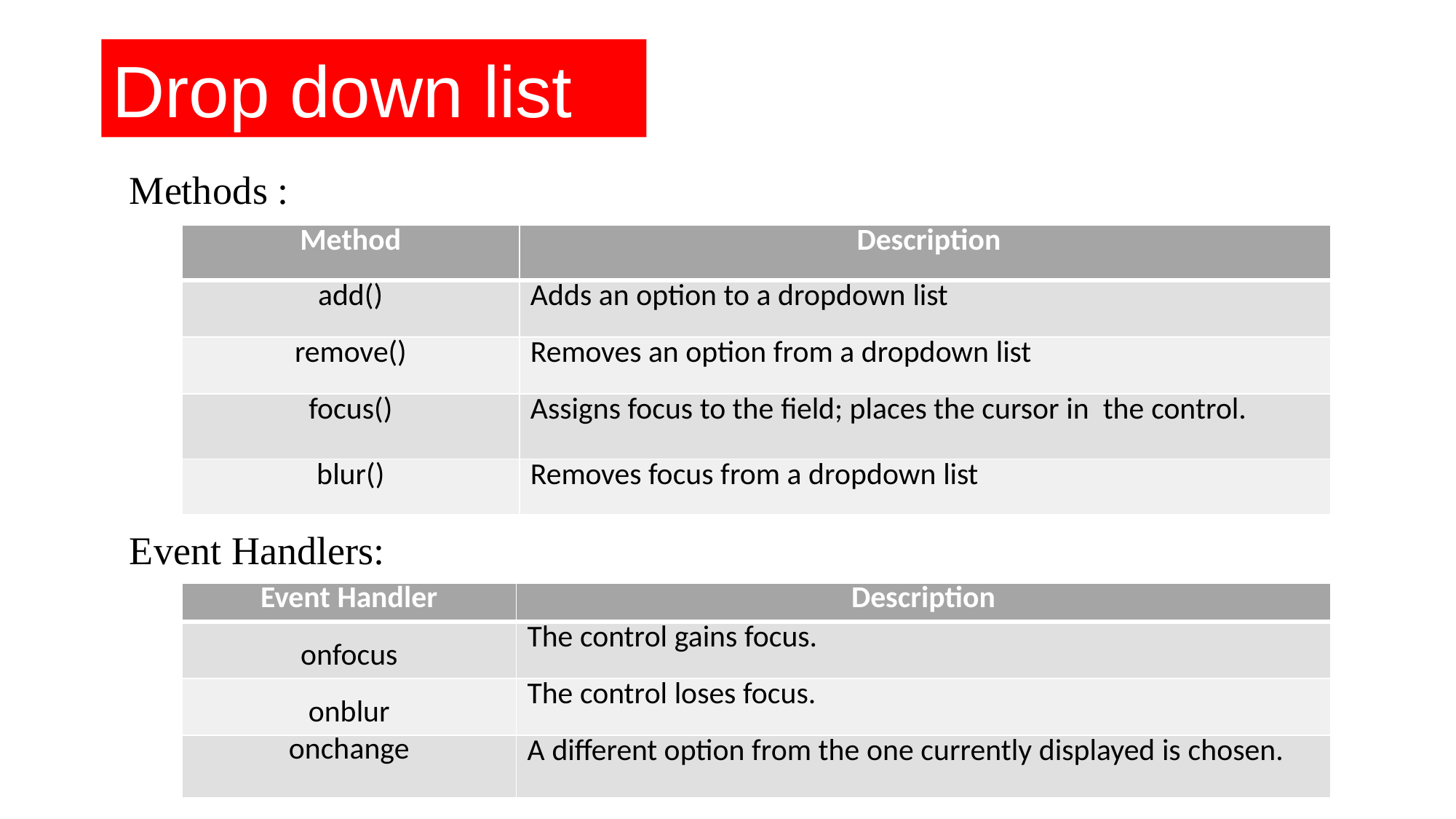

Drop down list
Methods :
| Method | Description |
| --- | --- |
| add() | Adds an option to a dropdown list |
| remove() | Removes an option from a dropdown list |
| focus() | Assigns focus to the field; places the cursor in the control. |
| blur() | Removes focus from a dropdown list |
Event Handlers:
| Event Handler | Description |
| --- | --- |
| onfocus | The control gains focus. |
| onblur | The control loses focus. |
| onchange | A different option from the one currently displayed is chosen. |